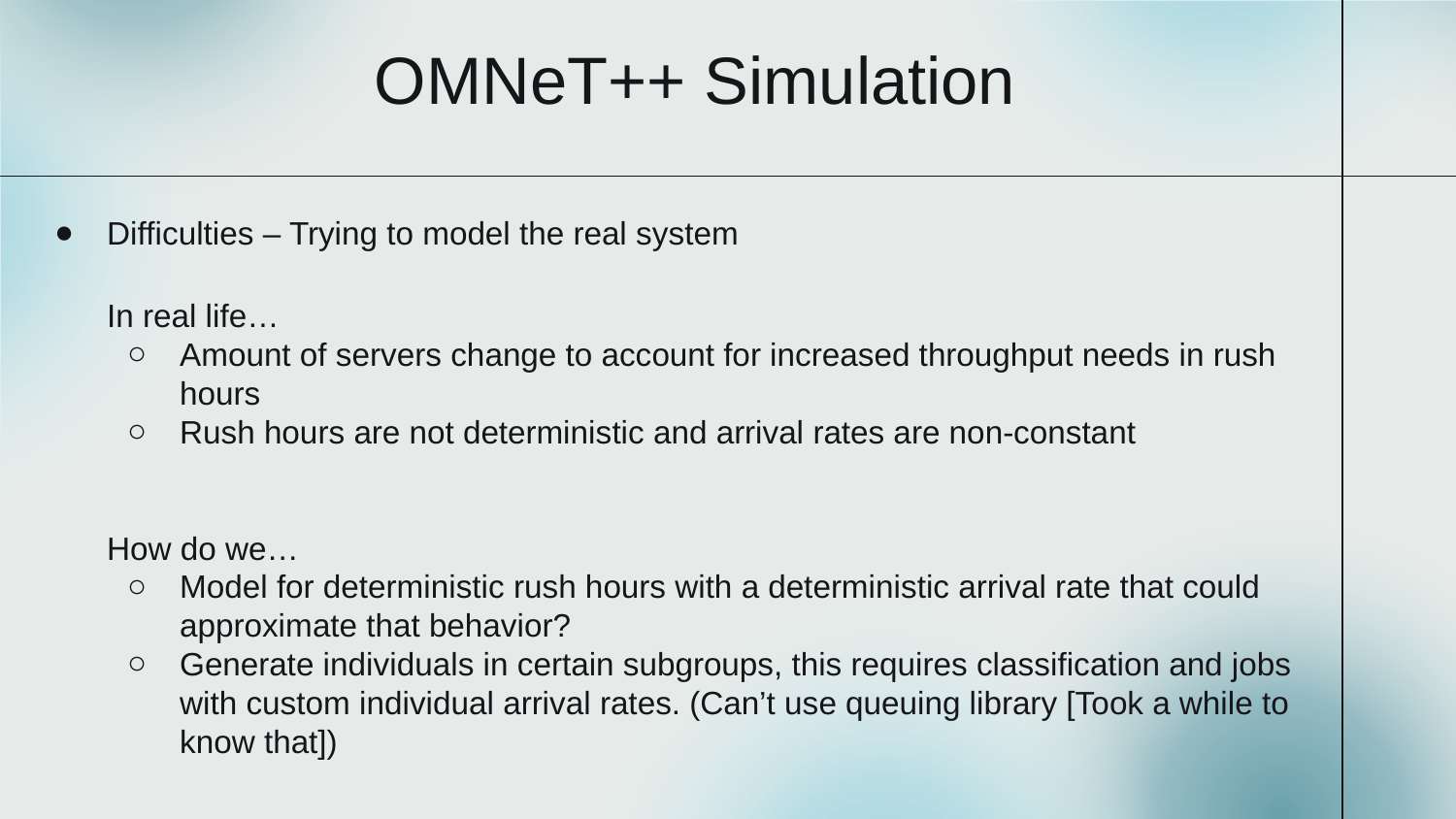

OMNeT++ Simulation

Difficulties – Trying to model the real system

In real life…
Amount of servers change to account for increased throughput needs in rush hours
Rush hours are not deterministic and arrival rates are non-constant

How do we…
Model for deterministic rush hours with a deterministic arrival rate that could approximate that behavior?
Generate individuals in certain subgroups, this requires classification and jobs with custom individual arrival rates. (Can’t use queuing library [Took a while to know that])